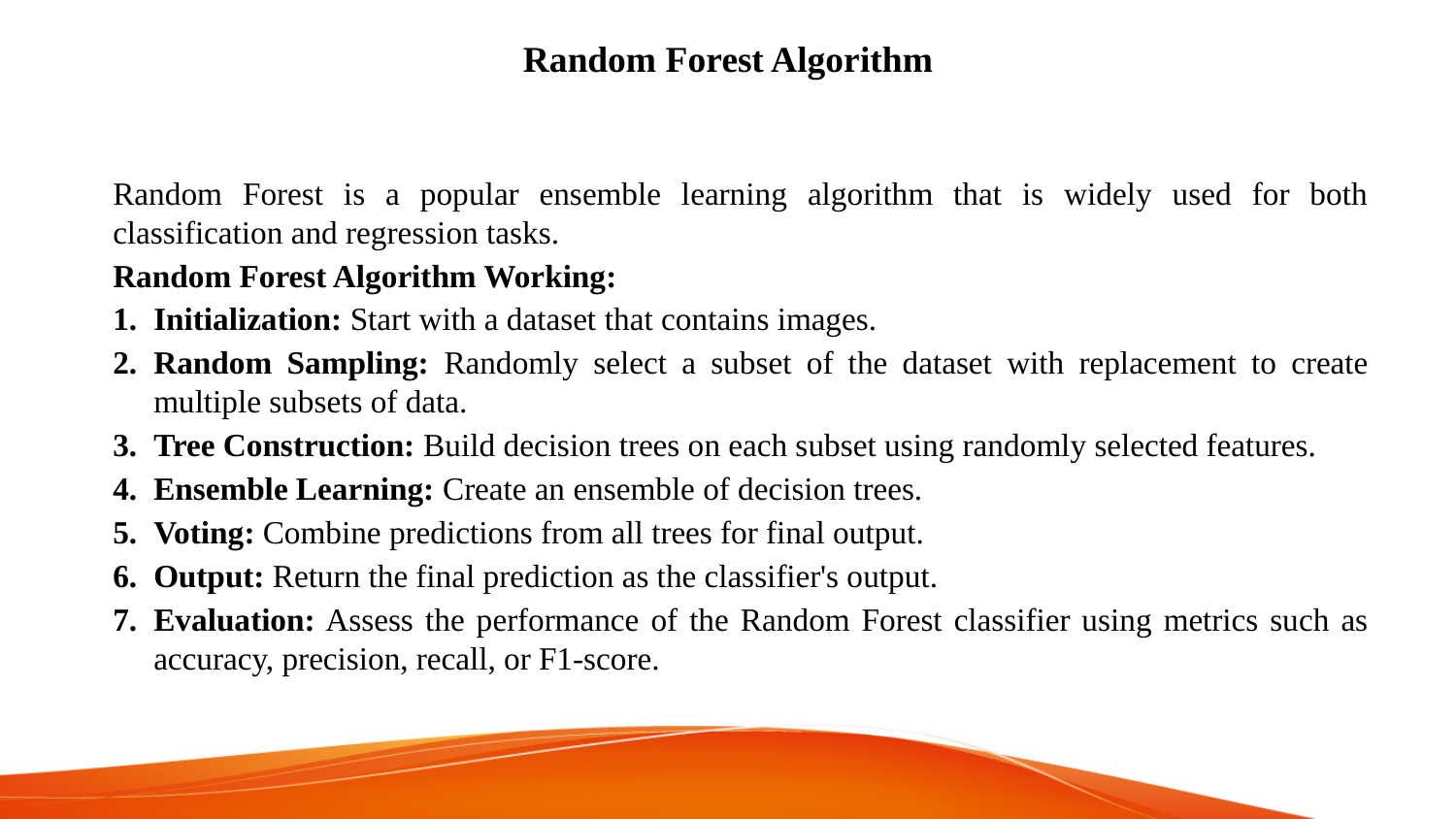

# Random Forest Algorithm
Random Forest is a popular ensemble learning algorithm that is widely used for both classification and regression tasks.
Random Forest Algorithm Working:
Initialization: Start with a dataset that contains images.
Random Sampling: Randomly select a subset of the dataset with replacement to create multiple subsets of data.
Tree Construction: Build decision trees on each subset using randomly selected features.
Ensemble Learning: Create an ensemble of decision trees.
Voting: Combine predictions from all trees for final output.
Output: Return the final prediction as the classifier's output.
Evaluation: Assess the performance of the Random Forest classifier using metrics such as accuracy, precision, recall, or F1-score.